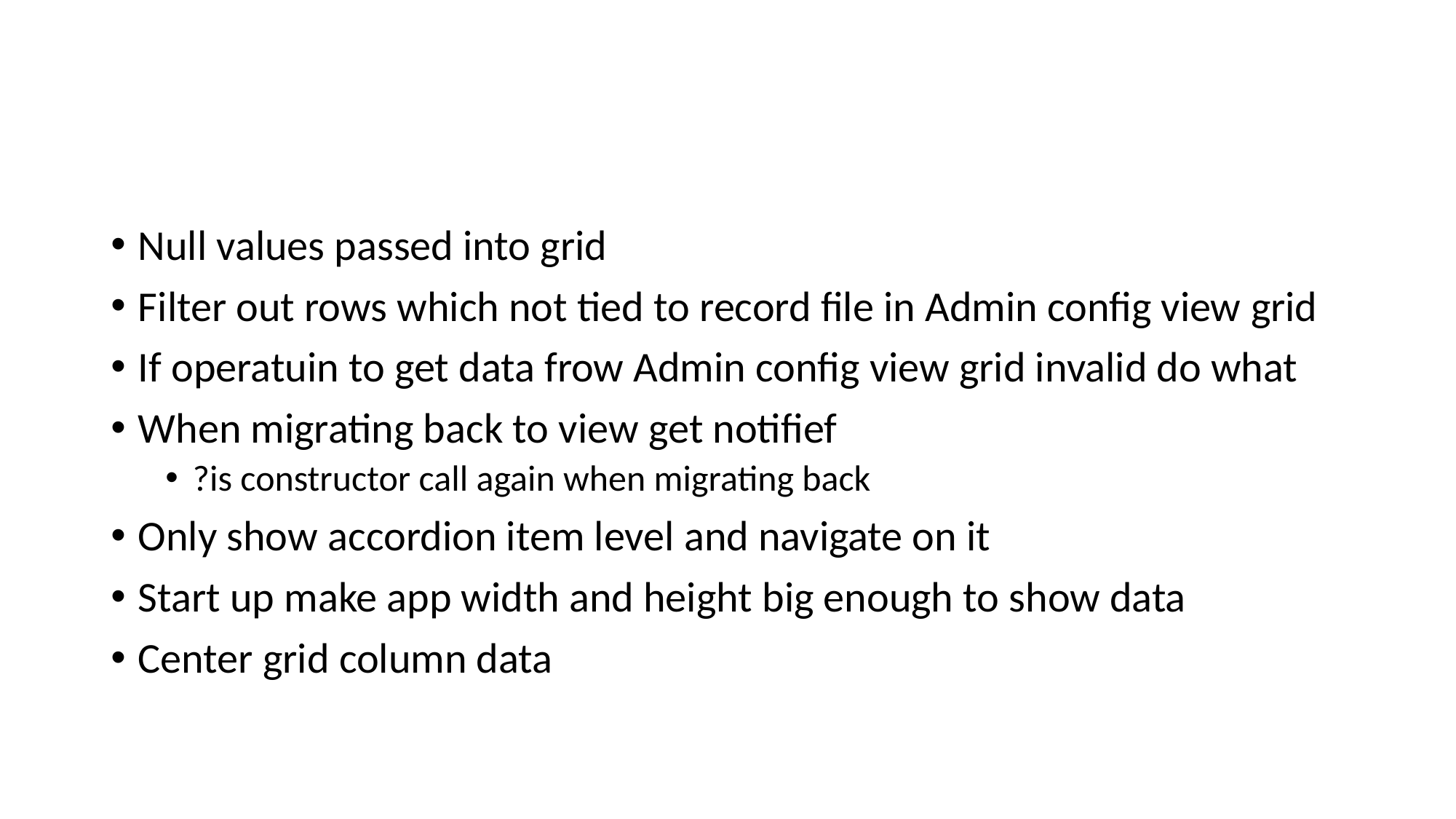

#
Null values passed into grid
Filter out rows which not tied to record file in Admin config view grid
If operatuin to get data frow Admin config view grid invalid do what
When migrating back to view get notifief
?is constructor call again when migrating back
Only show accordion item level and navigate on it
Start up make app width and height big enough to show data
Center grid column data